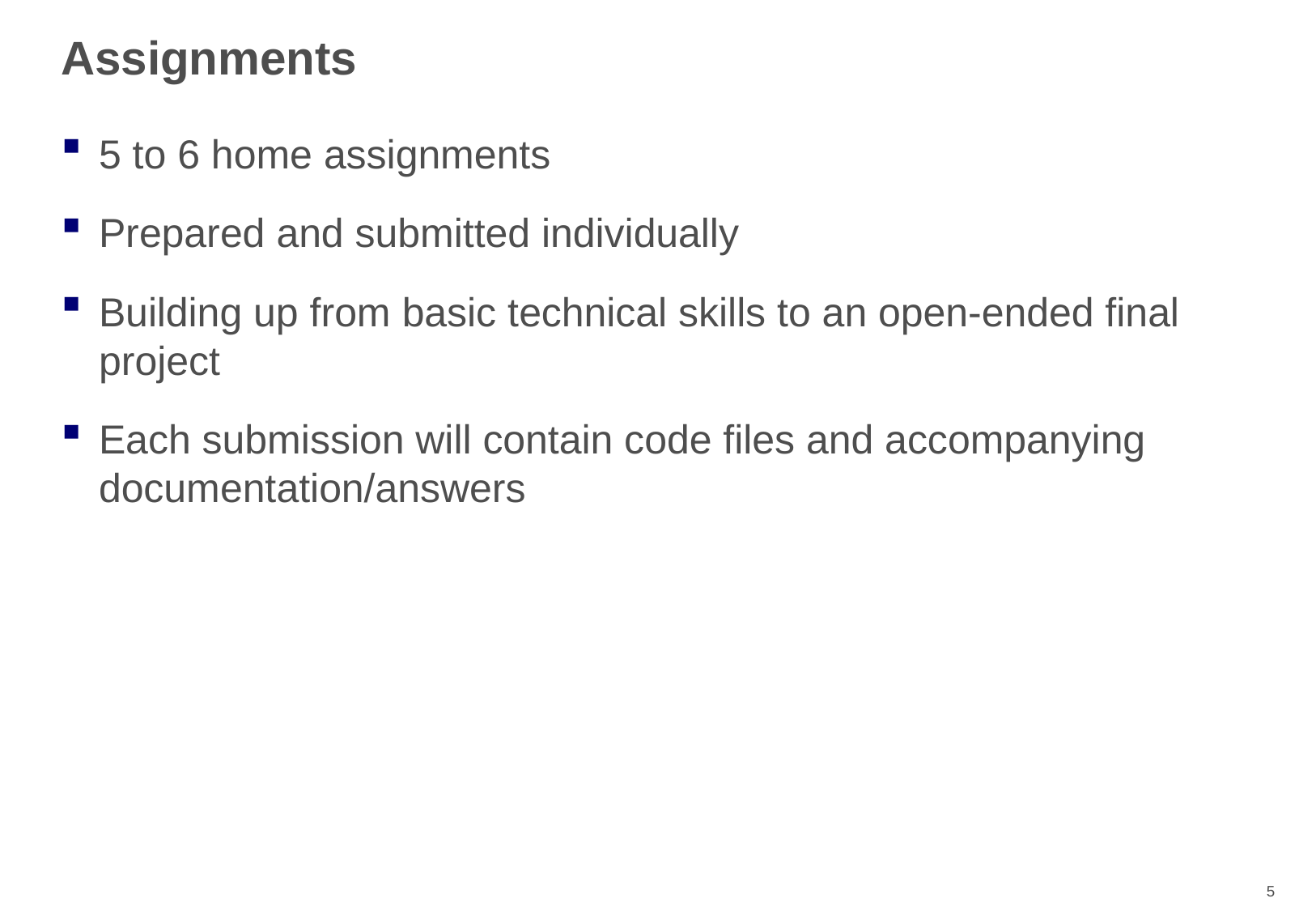

# Assignments
5 to 6 home assignments
Prepared and submitted individually
Building up from basic technical skills to an open-ended final project
Each submission will contain code files and accompanying documentation/answers